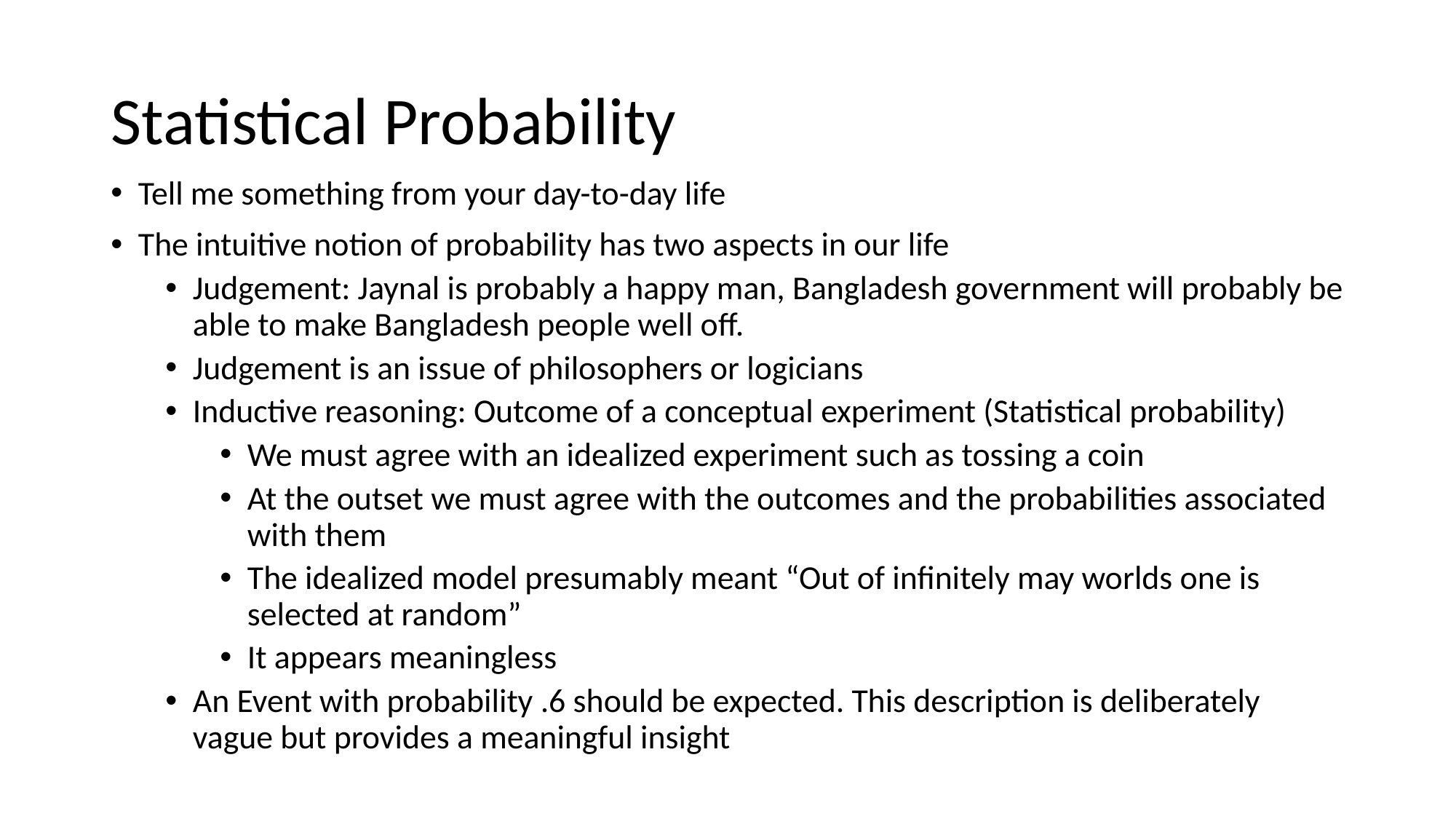

# Statistical Probability
Tell me something from your day-to-day life
The intuitive notion of probability has two aspects in our life
Judgement: Jaynal is probably a happy man, Bangladesh government will probably be able to make Bangladesh people well off.
Judgement is an issue of philosophers or logicians
Inductive reasoning: Outcome of a conceptual experiment (Statistical probability)
We must agree with an idealized experiment such as tossing a coin
At the outset we must agree with the outcomes and the probabilities associated with them
The idealized model presumably meant “Out of infinitely may worlds one is selected at random”
It appears meaningless
An Event with probability .6 should be expected. This description is deliberately vague but provides a meaningful insight